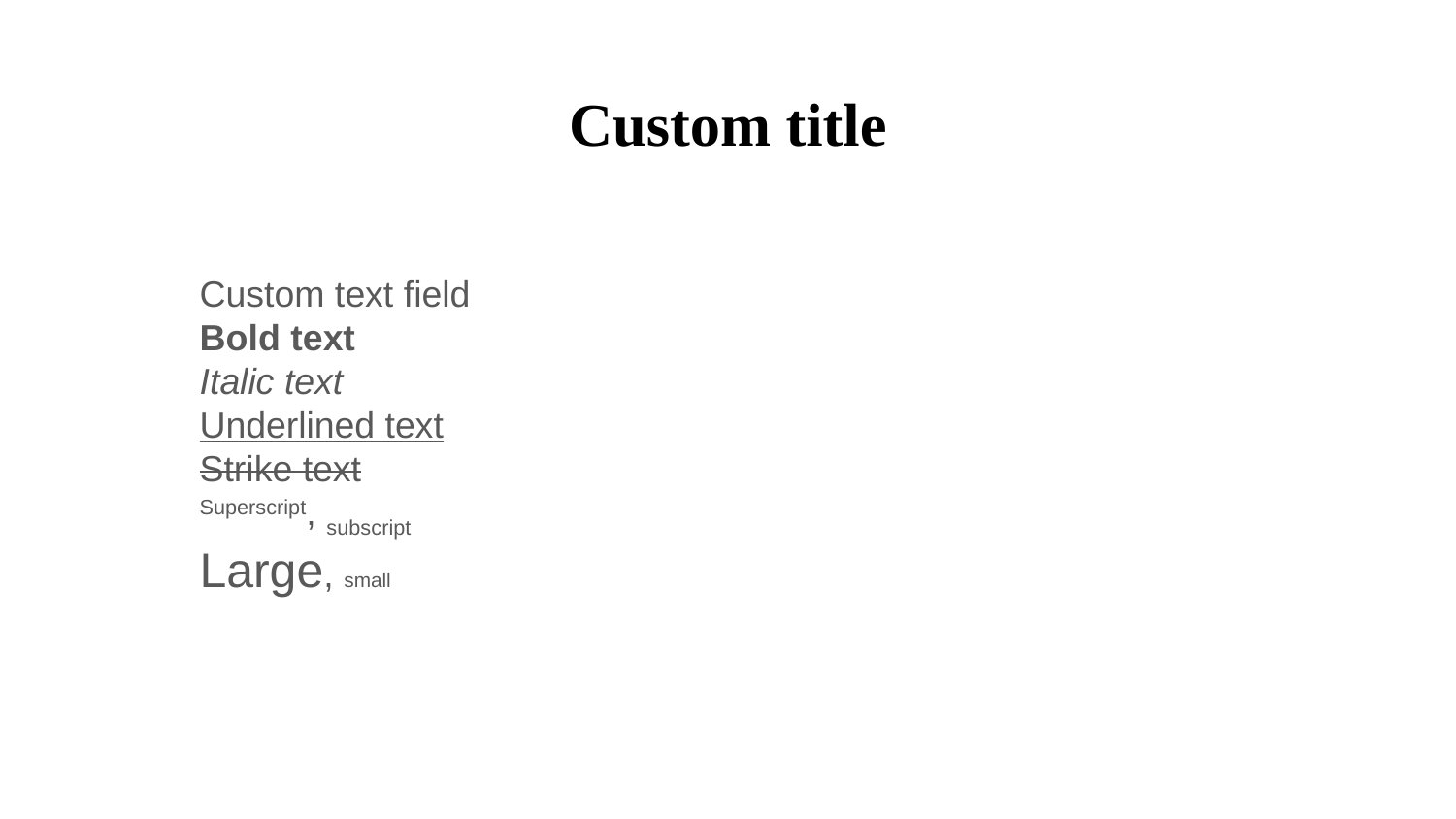

# Custom title
Custom text field
Bold text
Italic text
Underlined text
Strike text
Superscript, subscript
Large, small